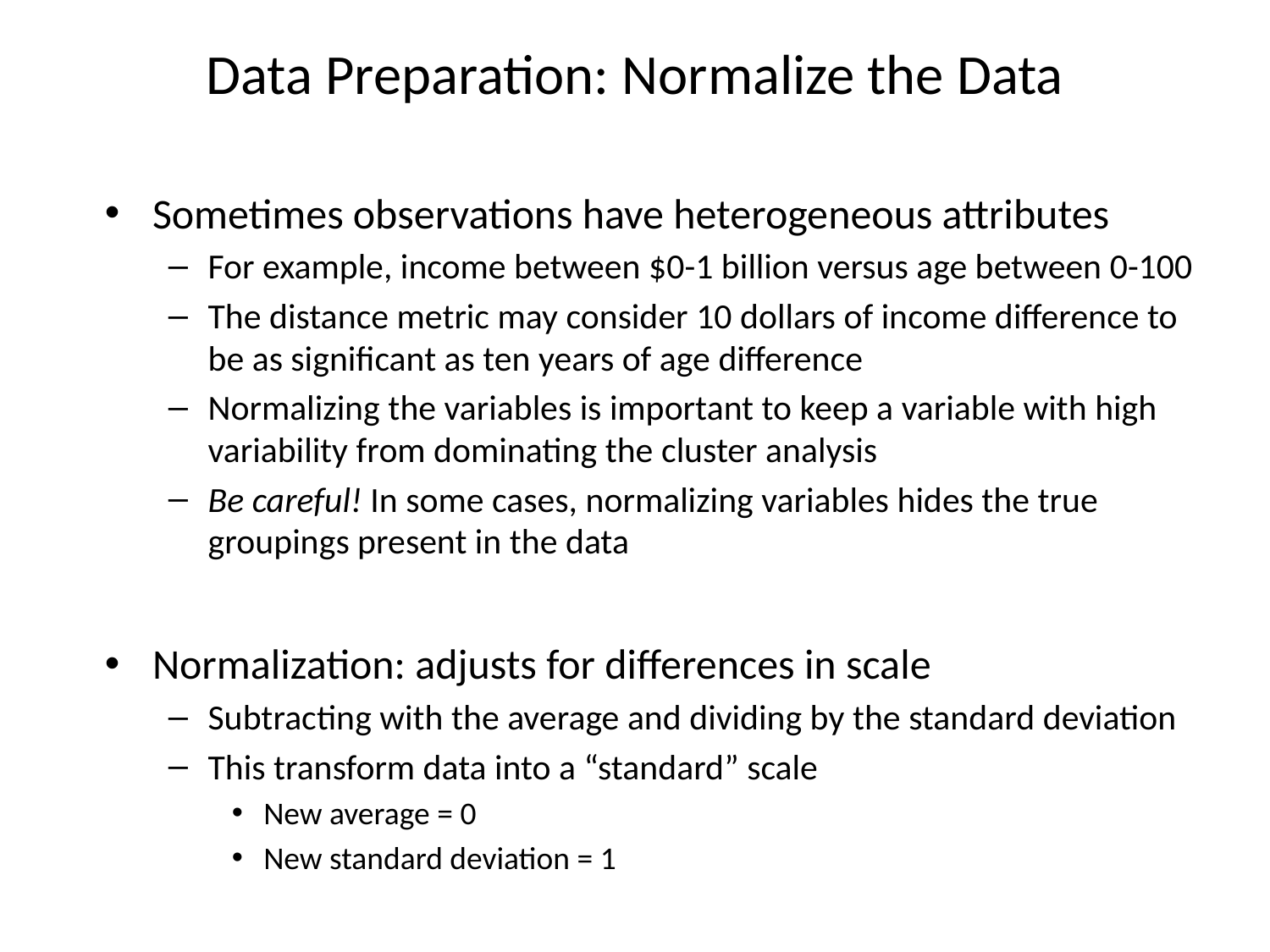

Data Preparation: Normalize the Data
Sometimes observations have heterogeneous attributes
For example, income between $0-1 billion versus age between 0-100
The distance metric may consider 10 dollars of income difference to be as significant as ten years of age difference
Normalizing the variables is important to keep a variable with high variability from dominating the cluster analysis
Be careful! In some cases, normalizing variables hides the true groupings present in the data

Normalization: adjusts for differences in scale
Subtracting with the average and dividing by the standard deviation
This transform data into a “standard” scale
New average = 0
New standard deviation = 1